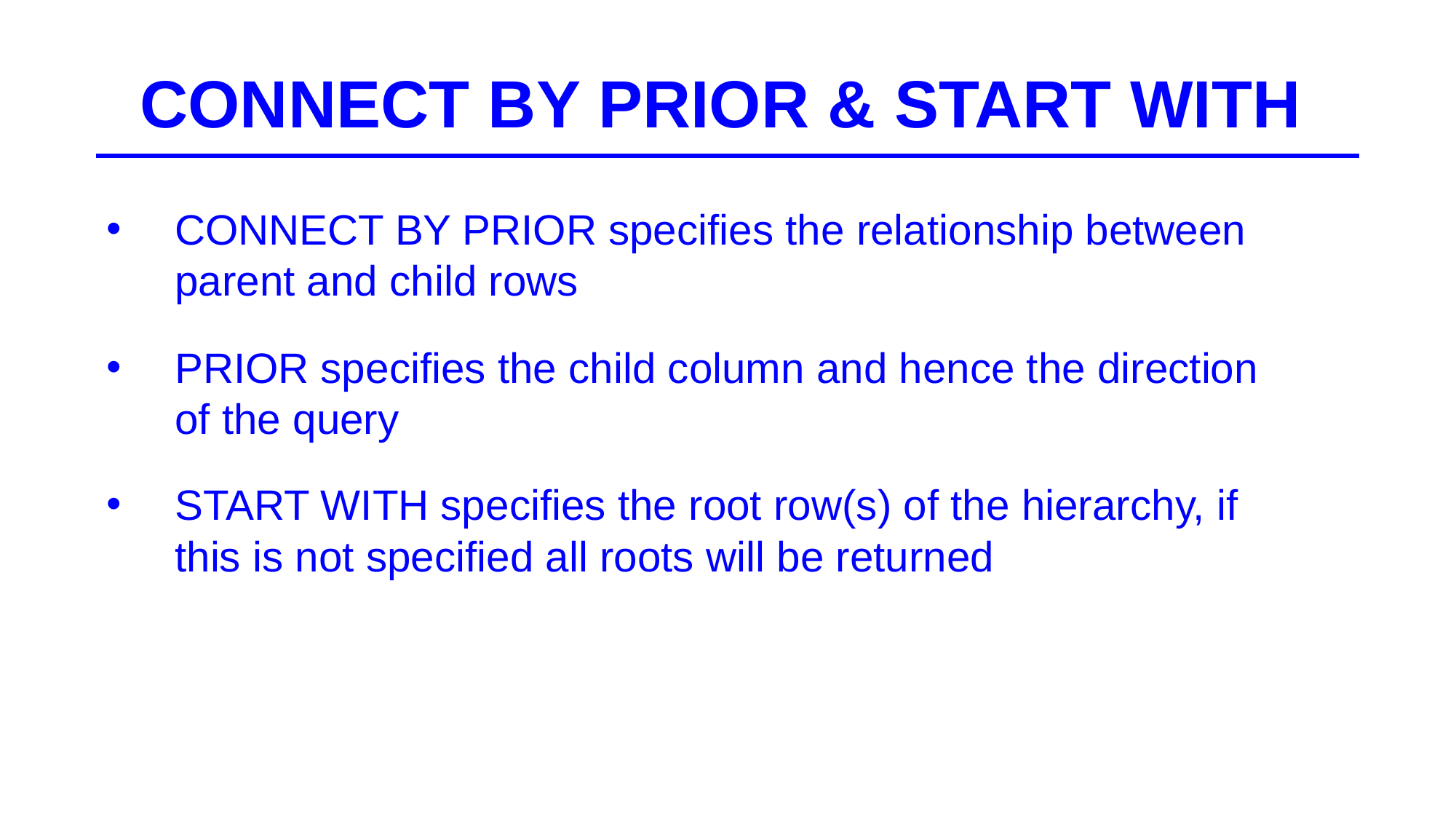

CONNECT BY PRIOR & START WITH
CONNECT BY PRIOR specifies the relationship between parent and child rows
PRIOR specifies the child column and hence the direction of the query
START WITH specifies the root row(s) of the hierarchy, if this is not specified all roots will be returned